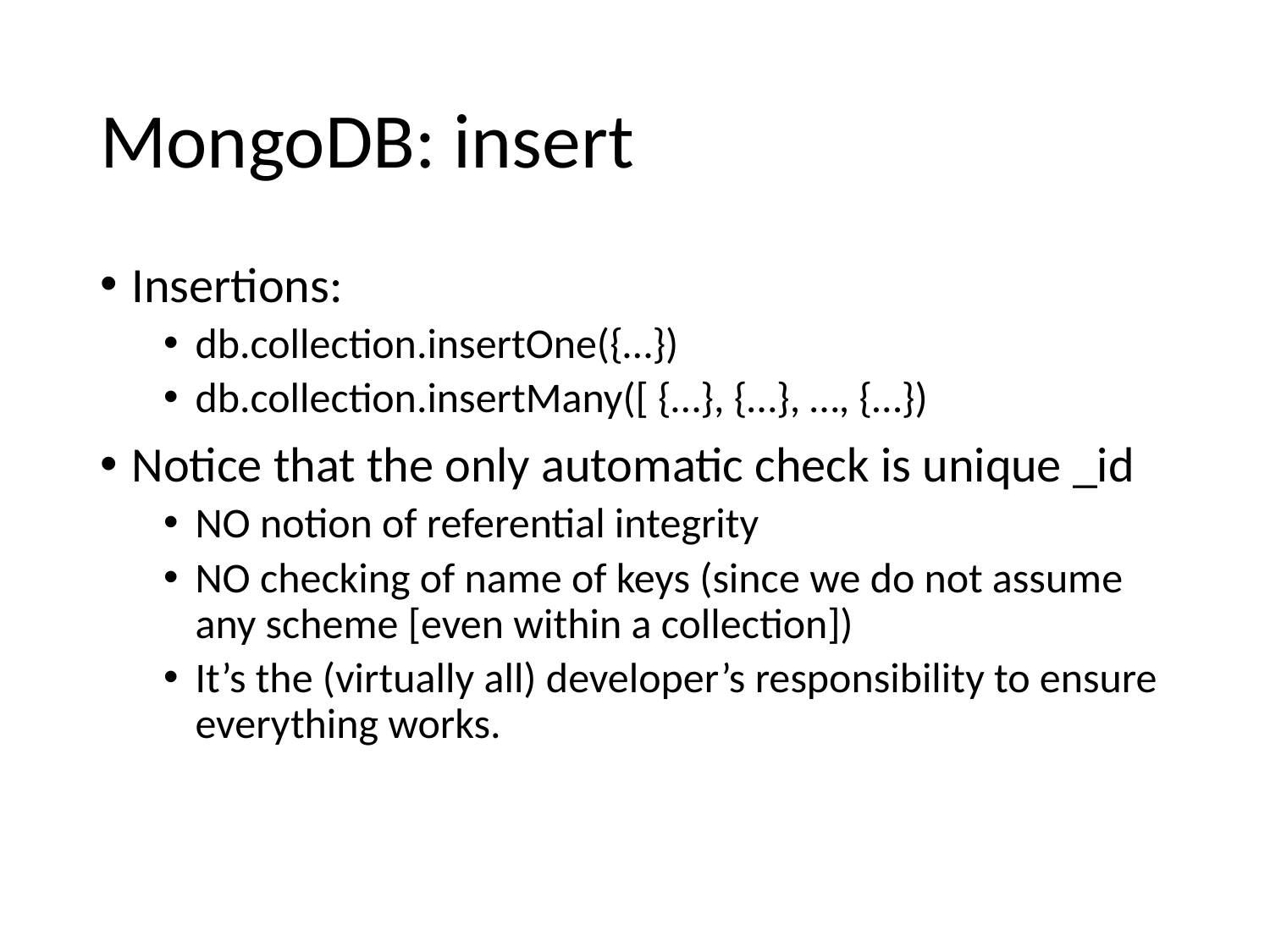

# MongoDB: insert
Insertions:
db.collection.insertOne({…})
db.collection.insertMany([ {…}, {…}, …, {…})
Notice that the only automatic check is unique _id
NO notion of referential integrity
NO checking of name of keys (since we do not assume any scheme [even within a collection])
It’s the (virtually all) developer’s responsibility to ensure everything works.